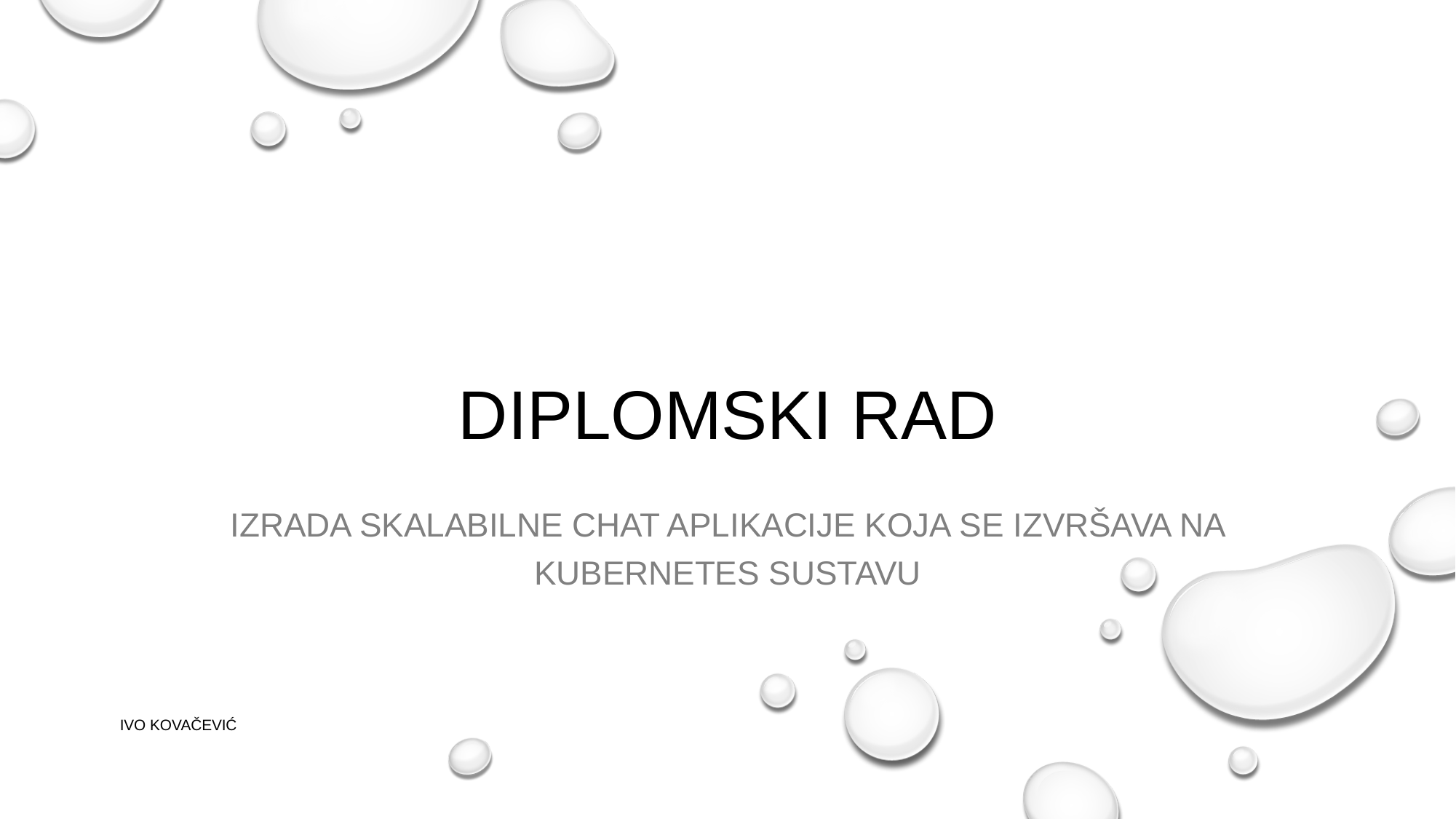

# DIPLOMSKI RAD
Izrada skalabilne chat aplikacije koja se izvršava na Kubernetes sustavu
IVO KOVAČEVIĆ